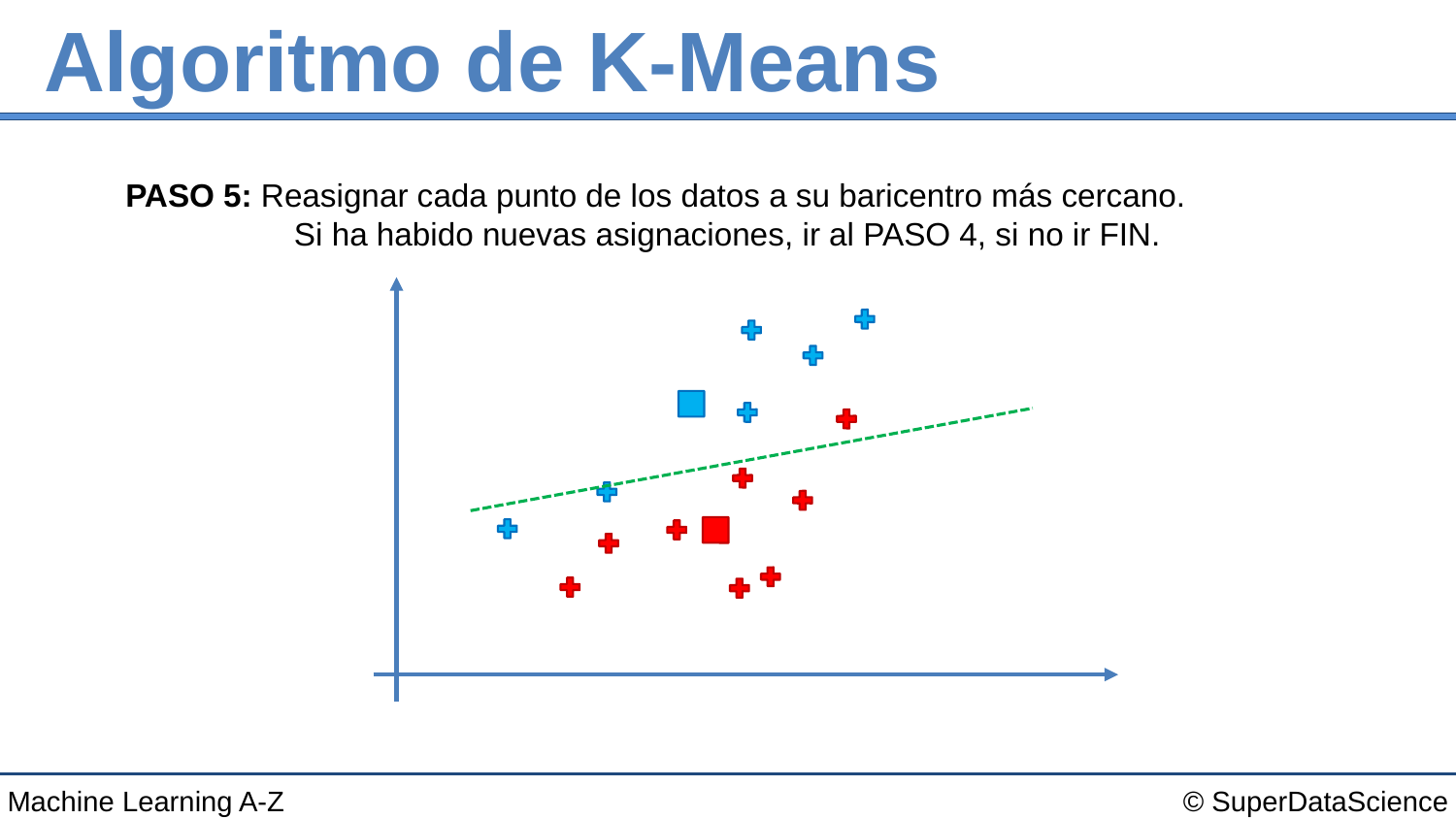

# Algoritmo de K-Means
PASO 5: Reasignar cada punto de los datos a su baricentro más cercano.
Si ha habido nuevas asignaciones, ir al PASO 4, si no ir FIN.